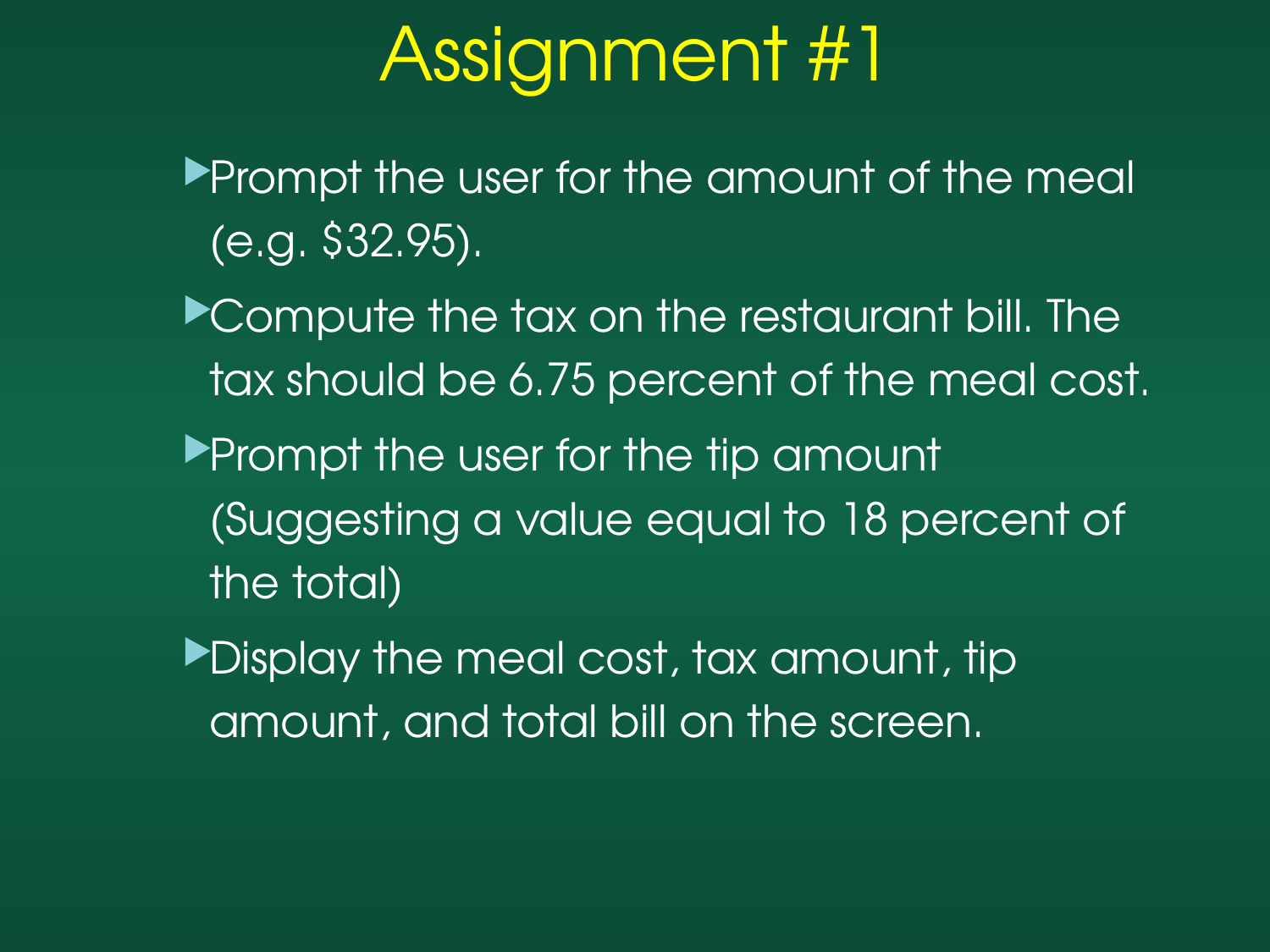

# Assignment #1
Prompt the user for the amount of the meal (e.g. $32.95).
Compute the tax on the restaurant bill. The tax should be 6.75 percent of the meal cost.
Prompt the user for the tip amount (Suggesting a value equal to 18 percent of the total)
Display the meal cost, tax amount, tip amount, and total bill on the screen.